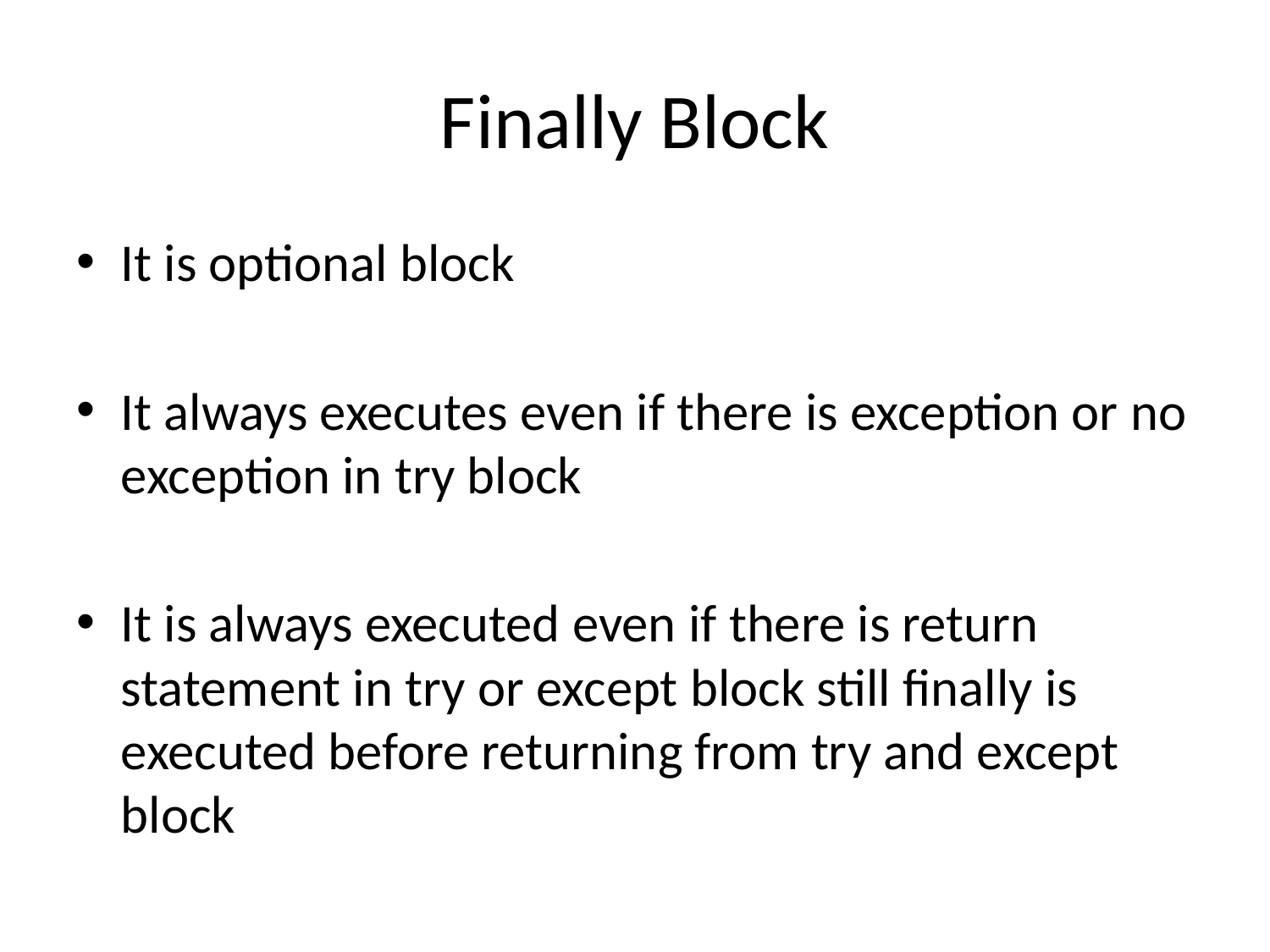

# Finally Block
It is optional block

It always executes even if there is exception or no exception in try block

It is always executed even if there is return statement in try or except block still finally is executed before returning from try and except block